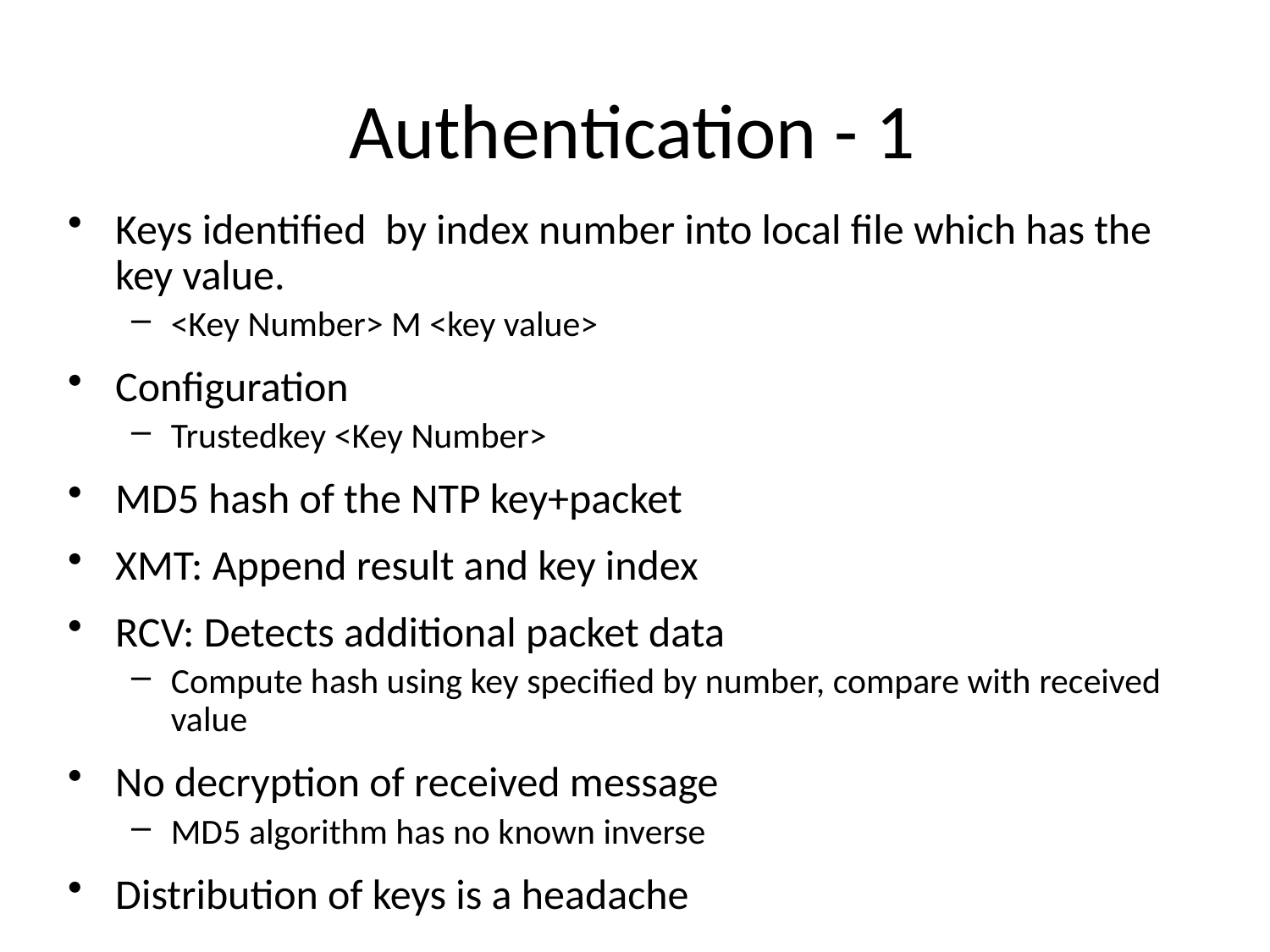

# Authentication - 1
Keys identified  by index number into local file which has the key value.
<Key Number> M <key value>
Configuration
Trustedkey <Key Number>
MD5 hash of the NTP key+packet
XMT: Append result and key index
RCV: Detects additional packet data
Compute hash using key specified by number, compare with received value
No decryption of received message
MD5 algorithm has no known inverse
Distribution of keys is a headache